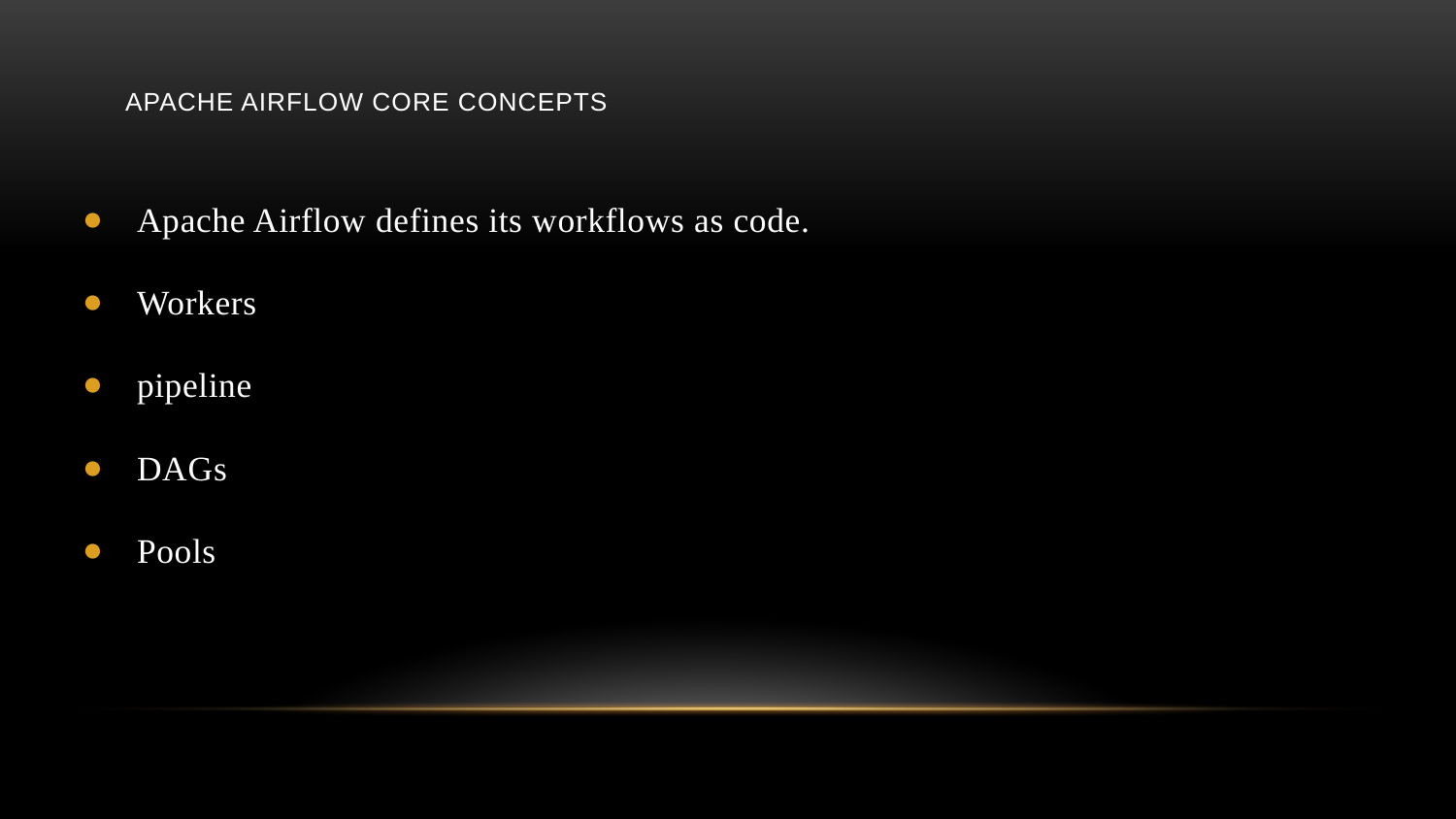

# Apache Airflow core concepts
Apache Airflow defines its workflows as code.

Workers

pipeline

DAGs

Pools